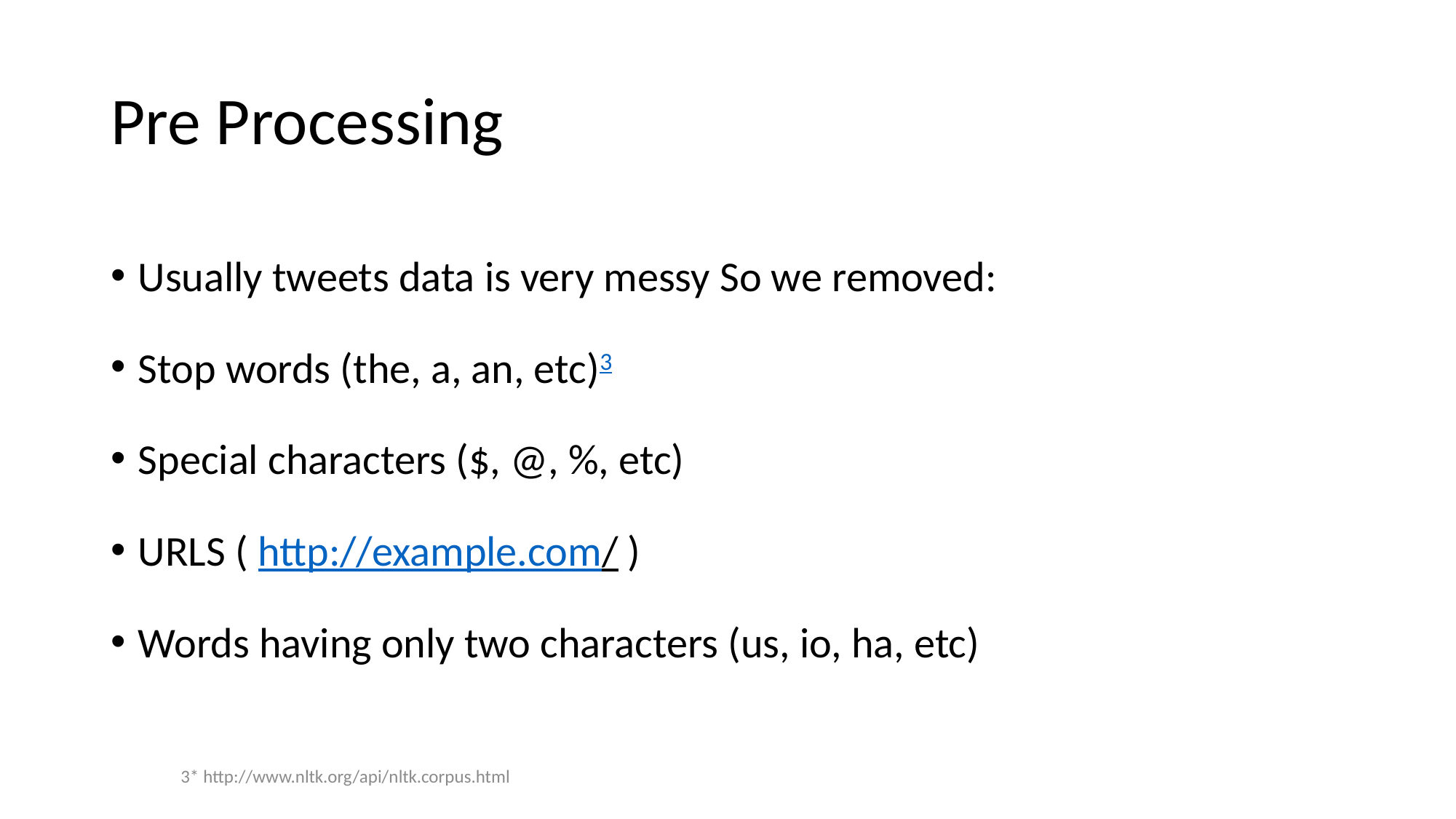

# Pre Processing
Usually tweets data is very messy So we removed:
Stop words (the, a, an, etc)3
Special characters ($, @, %, etc)
URLS ( http://example.com/ )
Words having only two characters (us, io, ha, etc)

3* http://www.nltk.org/api/nltk.corpus.html